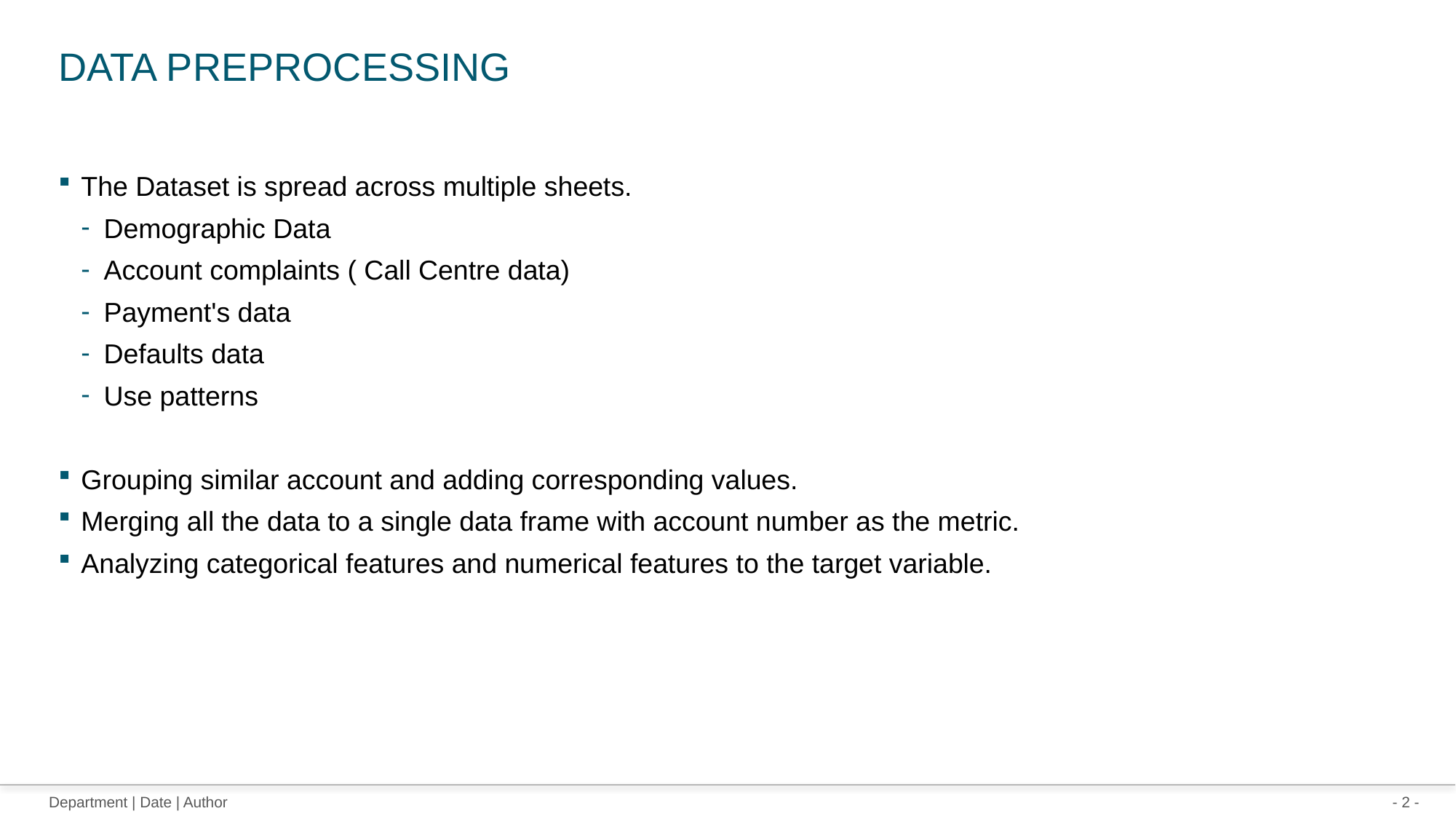

# Data Preprocessing
The Dataset is spread across multiple sheets.
Demographic Data
Account complaints ( Call Centre data)
Payment's data
Defaults data
Use patterns

Grouping similar account and adding corresponding values.
Merging all the data to a single data frame with account number as the metric.
Analyzing categorical features and numerical features to the target variable.